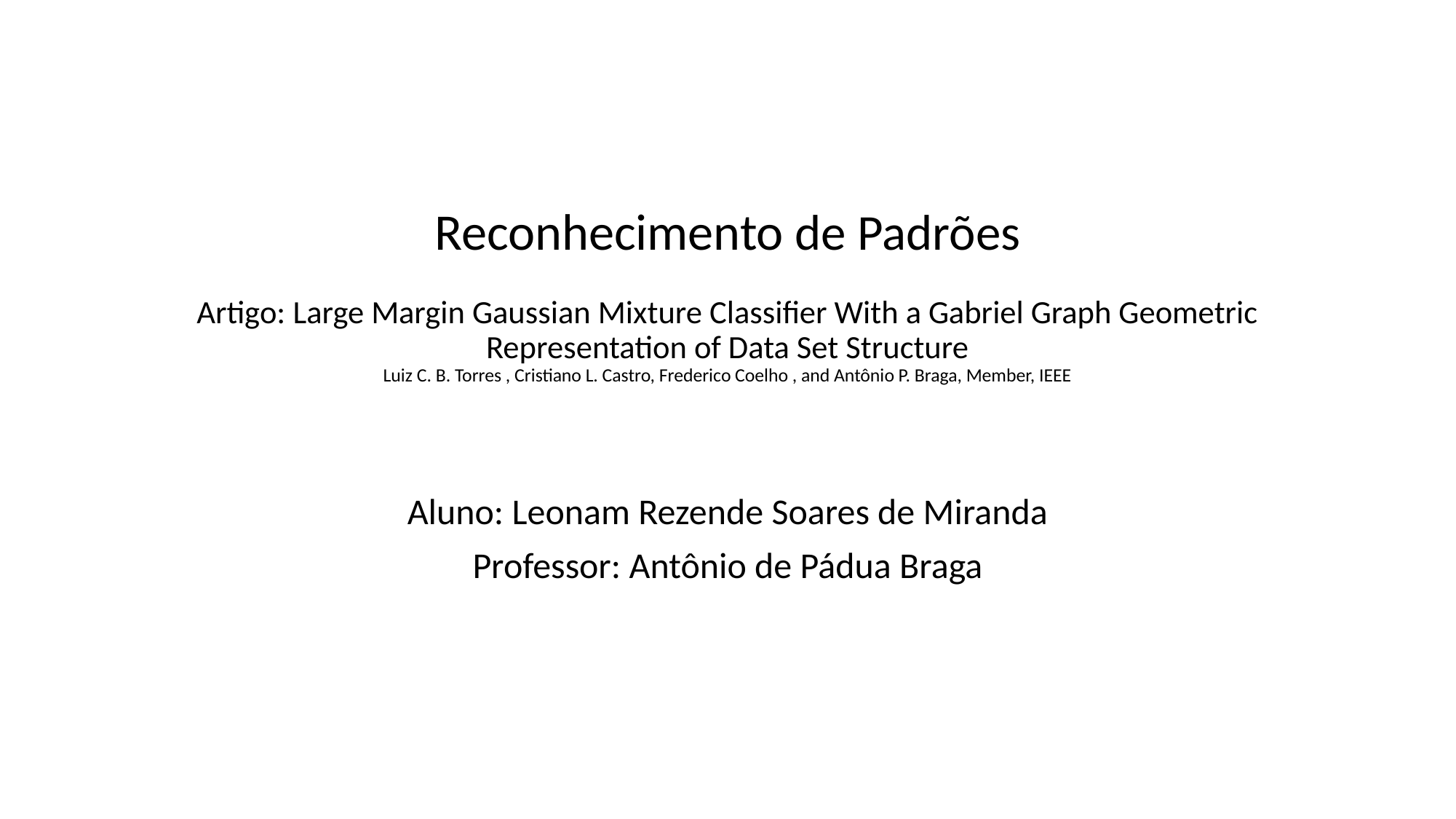

# Reconhecimento de Padrões Artigo: Large Margin Gaussian Mixture Classifier With a Gabriel Graph Geometric Representation of Data Set Structure Luiz C. B. Torres , Cristiano L. Castro, Frederico Coelho , and Antônio P. Braga, Member, IEEE
Aluno: Leonam Rezende Soares de Miranda
Professor: Antônio de Pádua Braga